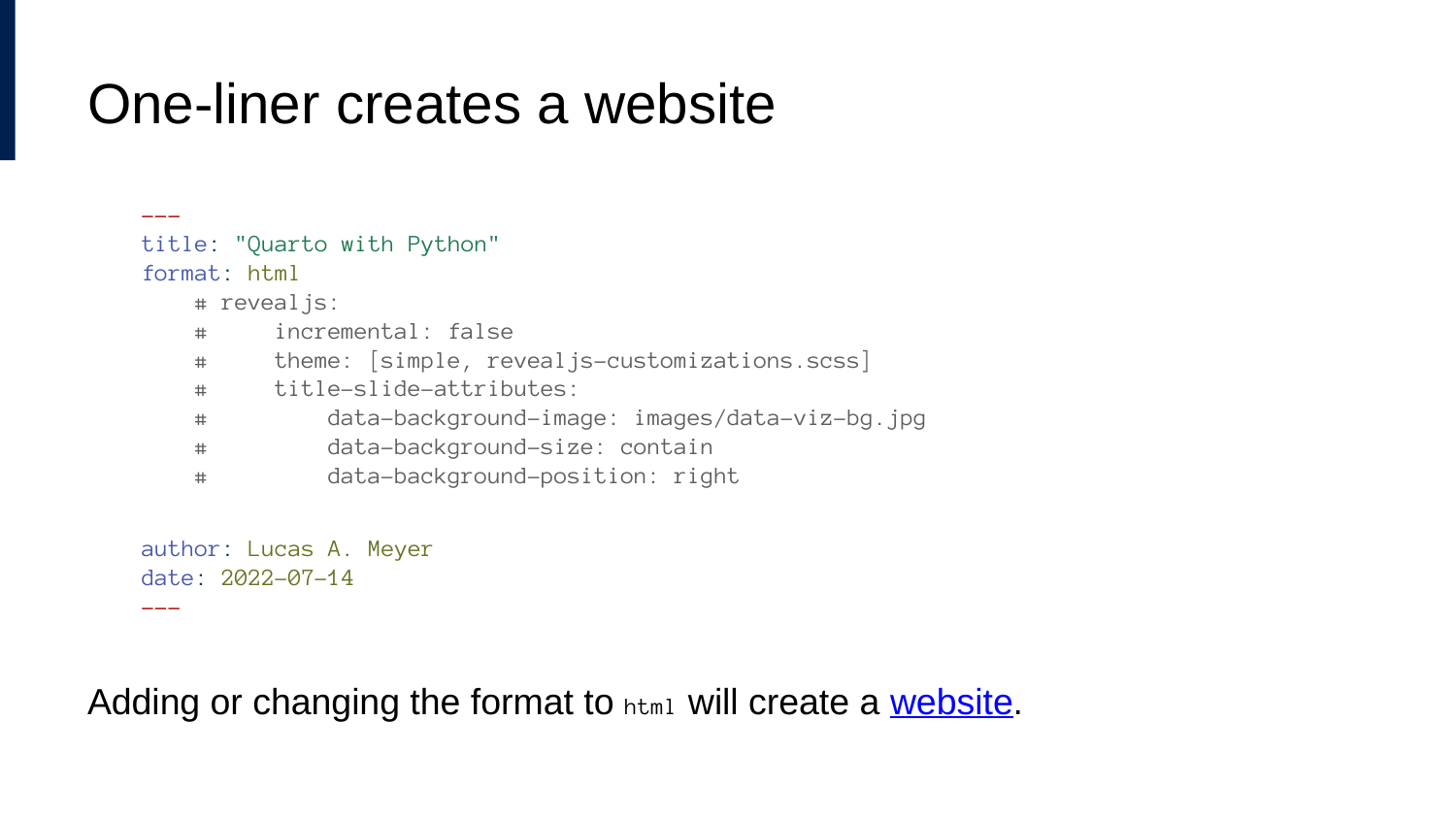

# One-liner creates a website
---
title: "Quarto with Python"
format: html
    # revealjs:
    #     incremental: false
    #     theme: [simple, revealjs-customizations.scss]
    #     title-slide-attributes:
    #         data-background-image: images/data-viz-bg.jpg
    #         data-background-size: contain
    #         data-background-position: right
author: Lucas A. Meyer
date: 2022-07-14
---

Adding or changing the format to html will create a website.